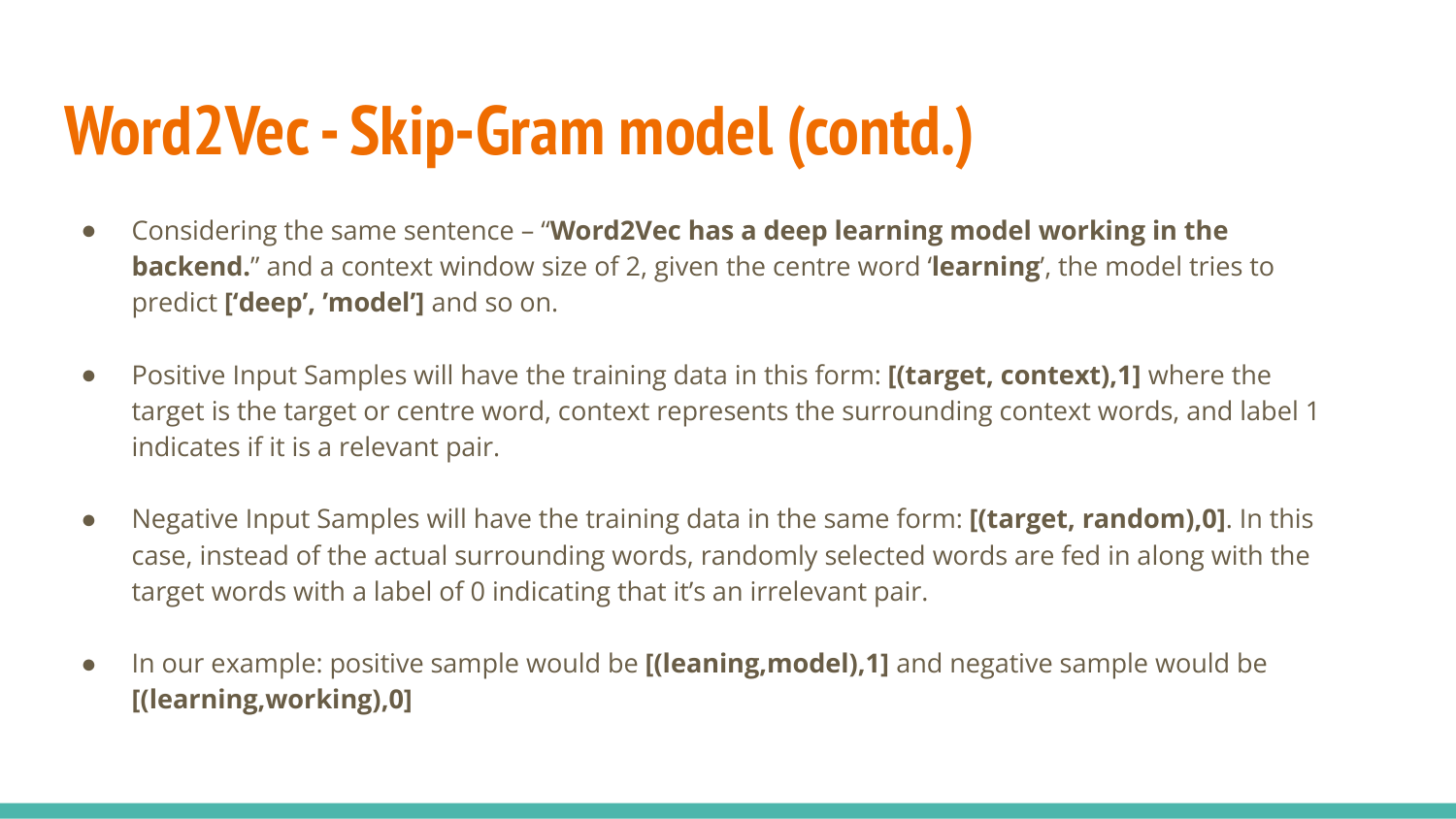

# Word2Vec - Skip-Gram model (contd.)
Considering the same sentence – “Word2Vec has a deep learning model working in the backend.” and a context window size of 2, given the centre word ‘learning’, the model tries to predict [‘deep’, ’model’] and so on.

Positive Input Samples will have the training data in this form: [(target, context),1] where the target is the target or centre word, context represents the surrounding context words, and label 1 indicates if it is a relevant pair.

Negative Input Samples will have the training data in the same form: [(target, random),0]. In this case, instead of the actual surrounding words, randomly selected words are fed in along with the target words with a label of 0 indicating that it’s an irrelevant pair.

In our example: positive sample would be [(leaning,model),1] and negative sample would be [(learning,working),0]